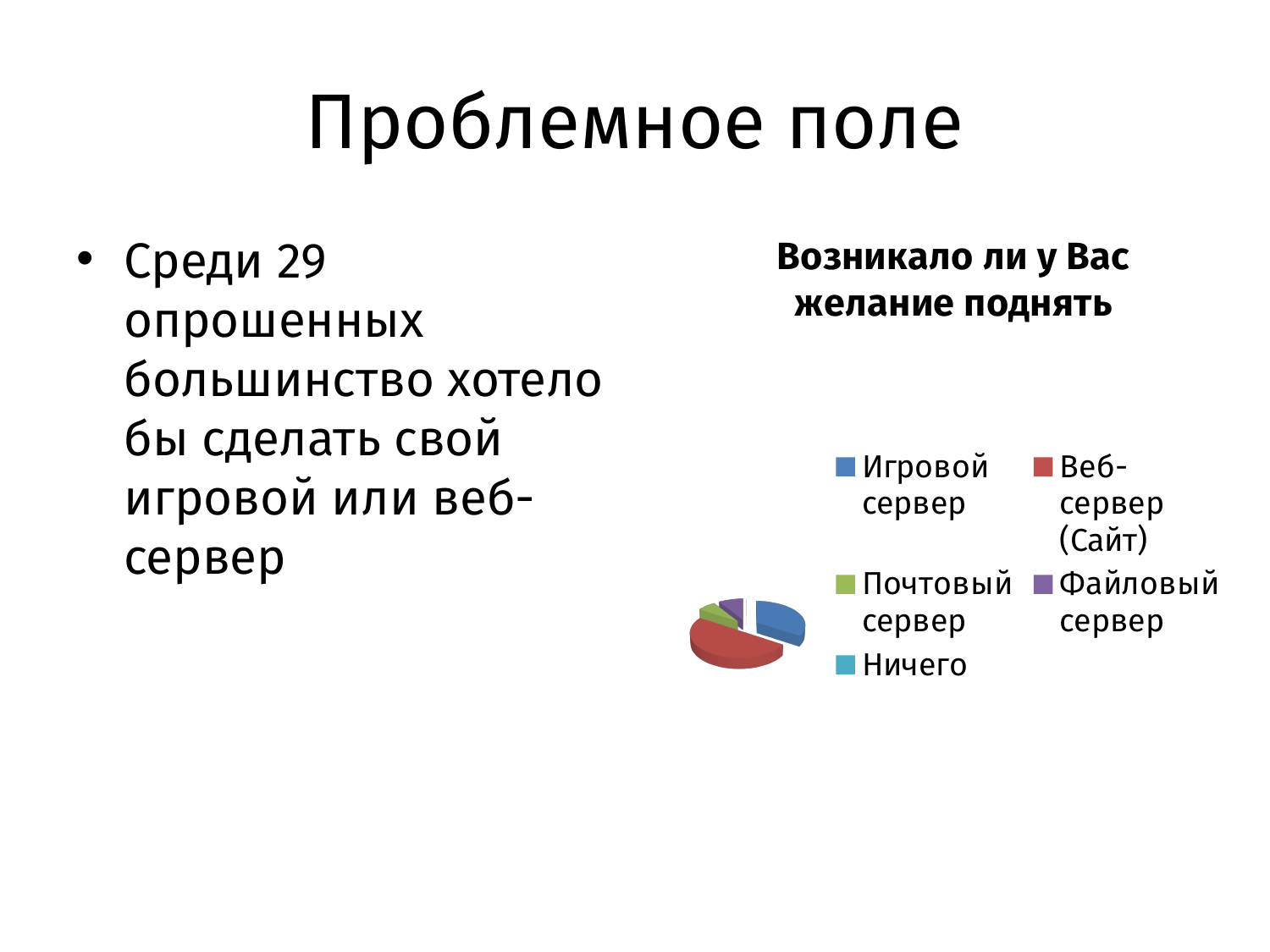

# Проблемное поле

[unsupported chart]

Среди 29 опрошенных большинство хотело бы сделать свой игровой или веб-сервер